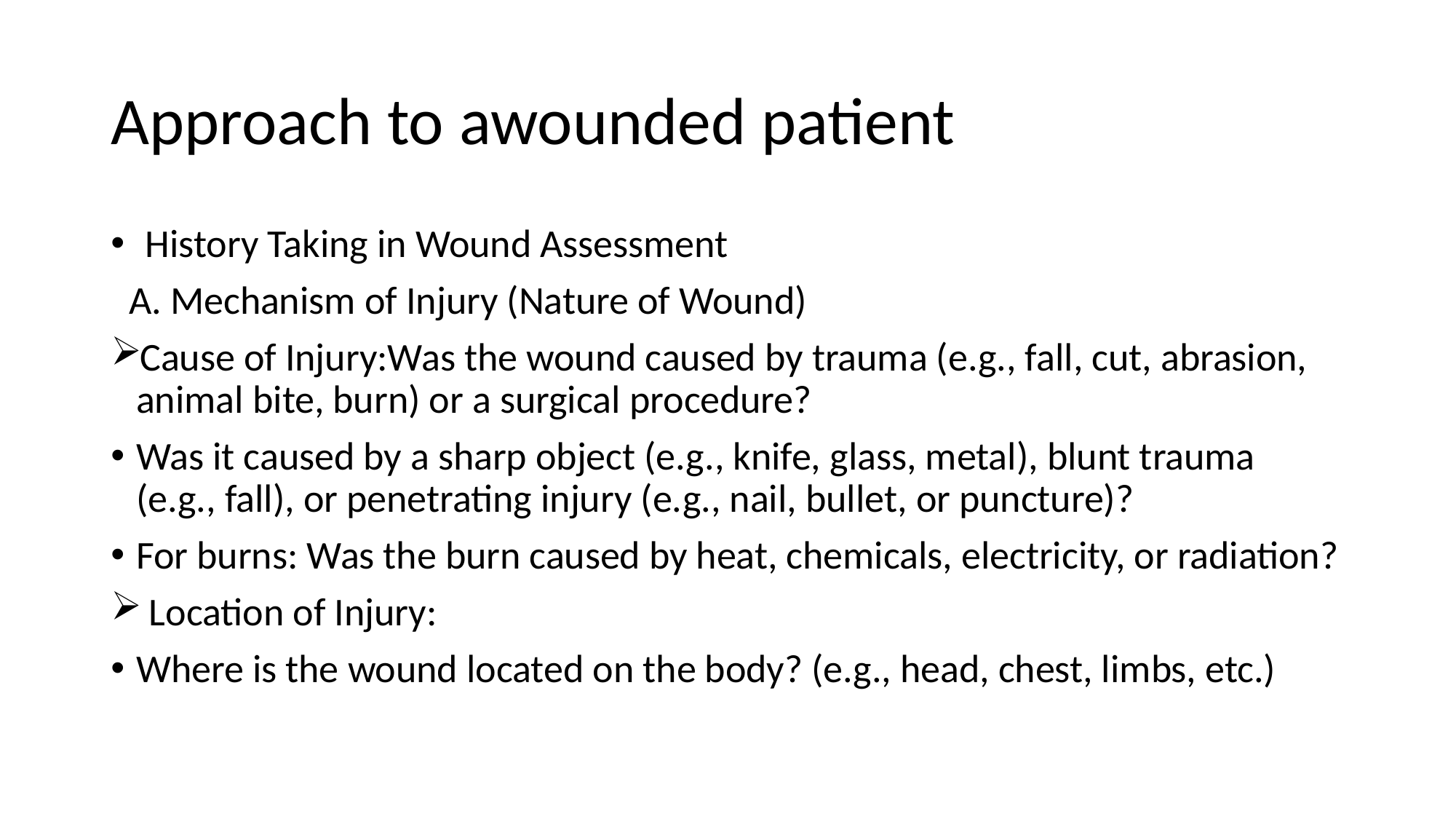

# Approach to awounded patient
 History Taking in Wound Assessment
  A. Mechanism of Injury (Nature of Wound)
Cause of Injury:Was the wound caused by trauma (e.g., fall, cut, abrasion, animal bite, burn) or a surgical procedure?
Was it caused by a sharp object (e.g., knife, glass, metal), blunt trauma (e.g., fall), or penetrating injury (e.g., nail, bullet, or puncture)?
For burns: Was the burn caused by heat, chemicals, electricity, or radiation?
 Location of Injury:
Where is the wound located on the body? (e.g., head, chest, limbs, etc.)